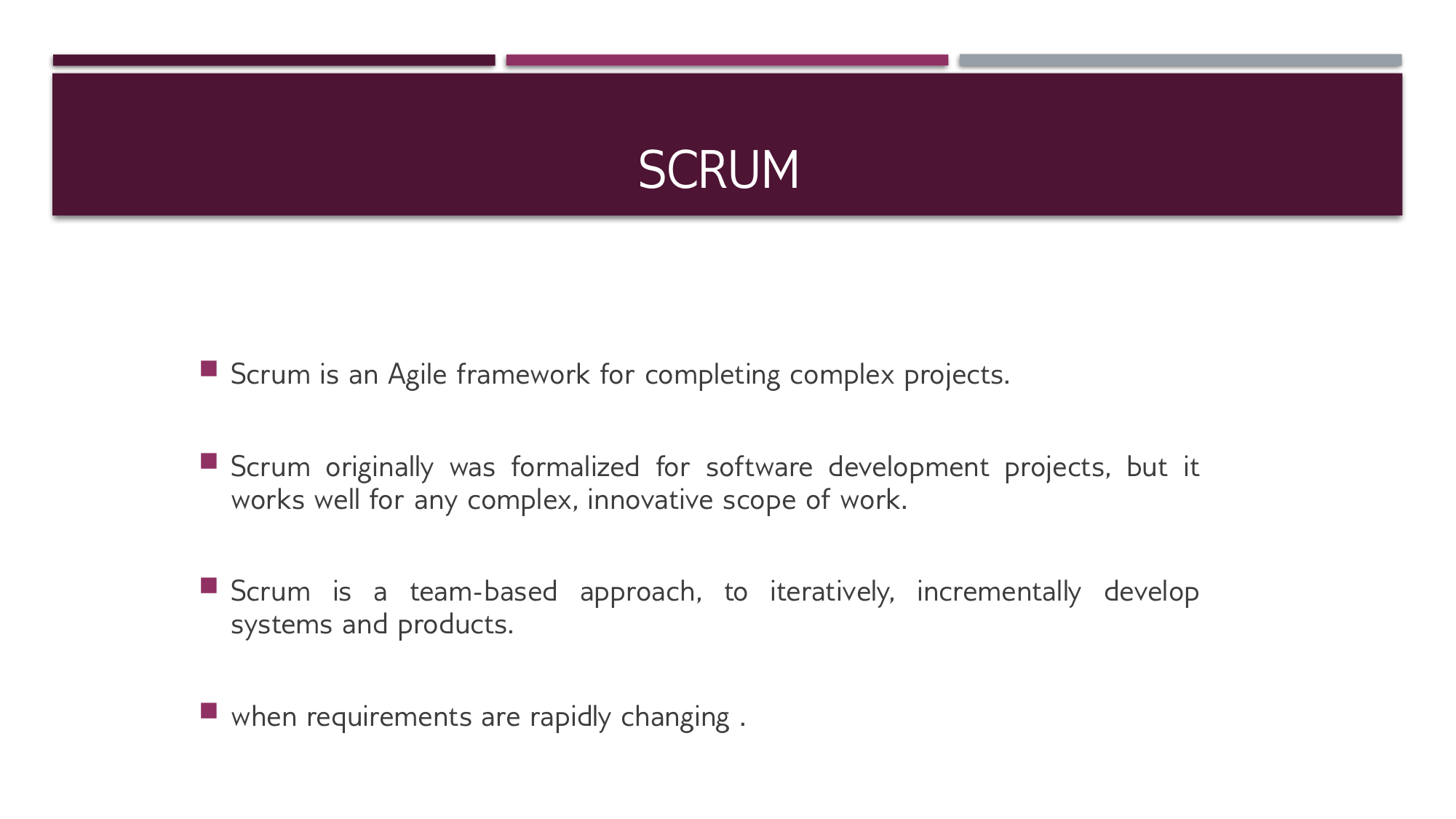

# SCRUM

Scrum is an Agile framework for completing complex projects.

Scrum originally was formalized for software development projects, but it works well for any complex, innovative scope of work.

Scrum is a team-based approach, to iteratively, incrementally develop systems and products.

when requirements are rapidly changing .